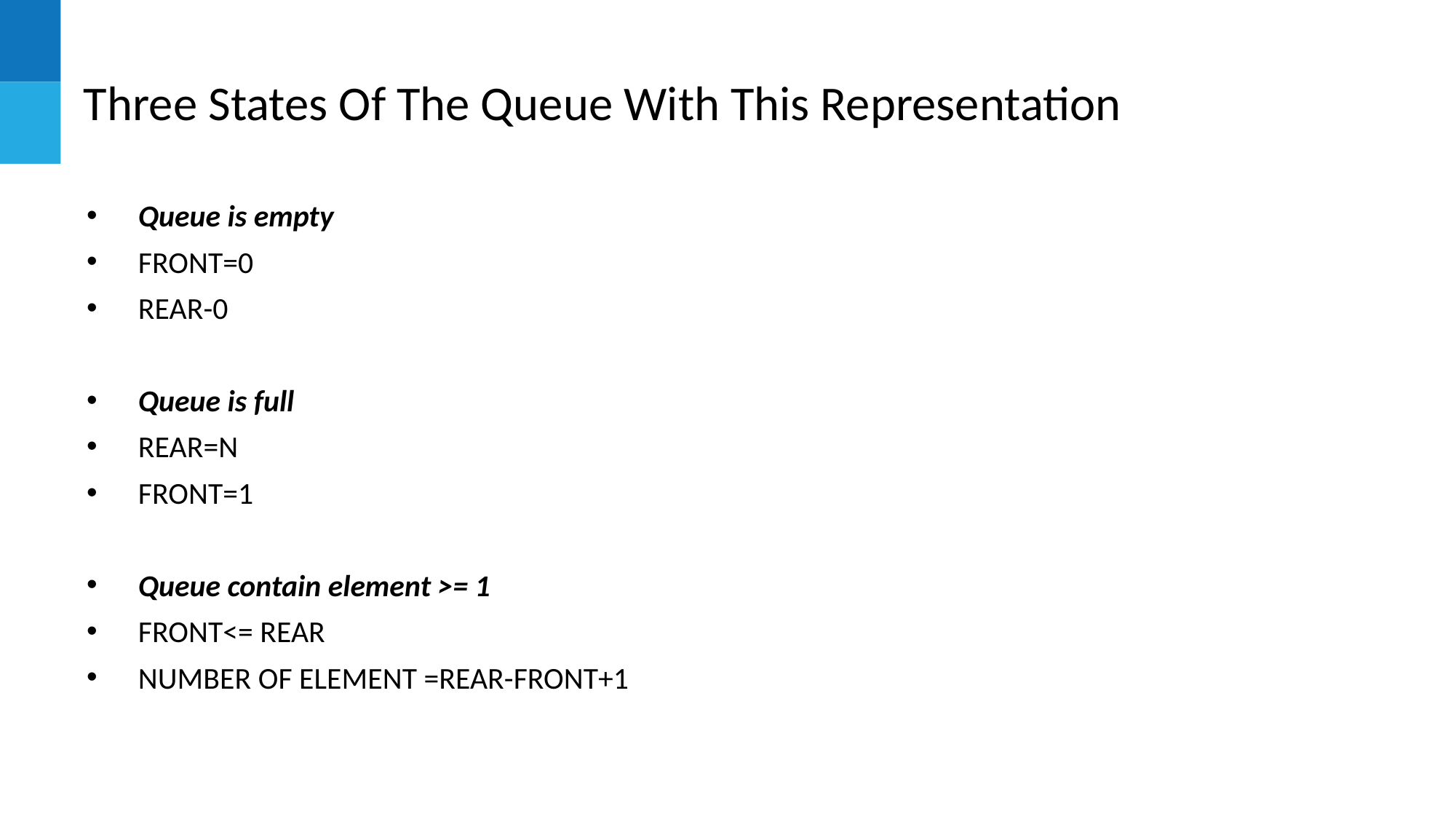

# Three States Of The Queue With This Representation
Queue is empty
FRONT=0
REAR-0

Queue is full
REAR=N
FRONT=1

Queue contain element >= 1
FRONT<= REAR
NUMBER OF ELEMENT =REAR-FRONT+1